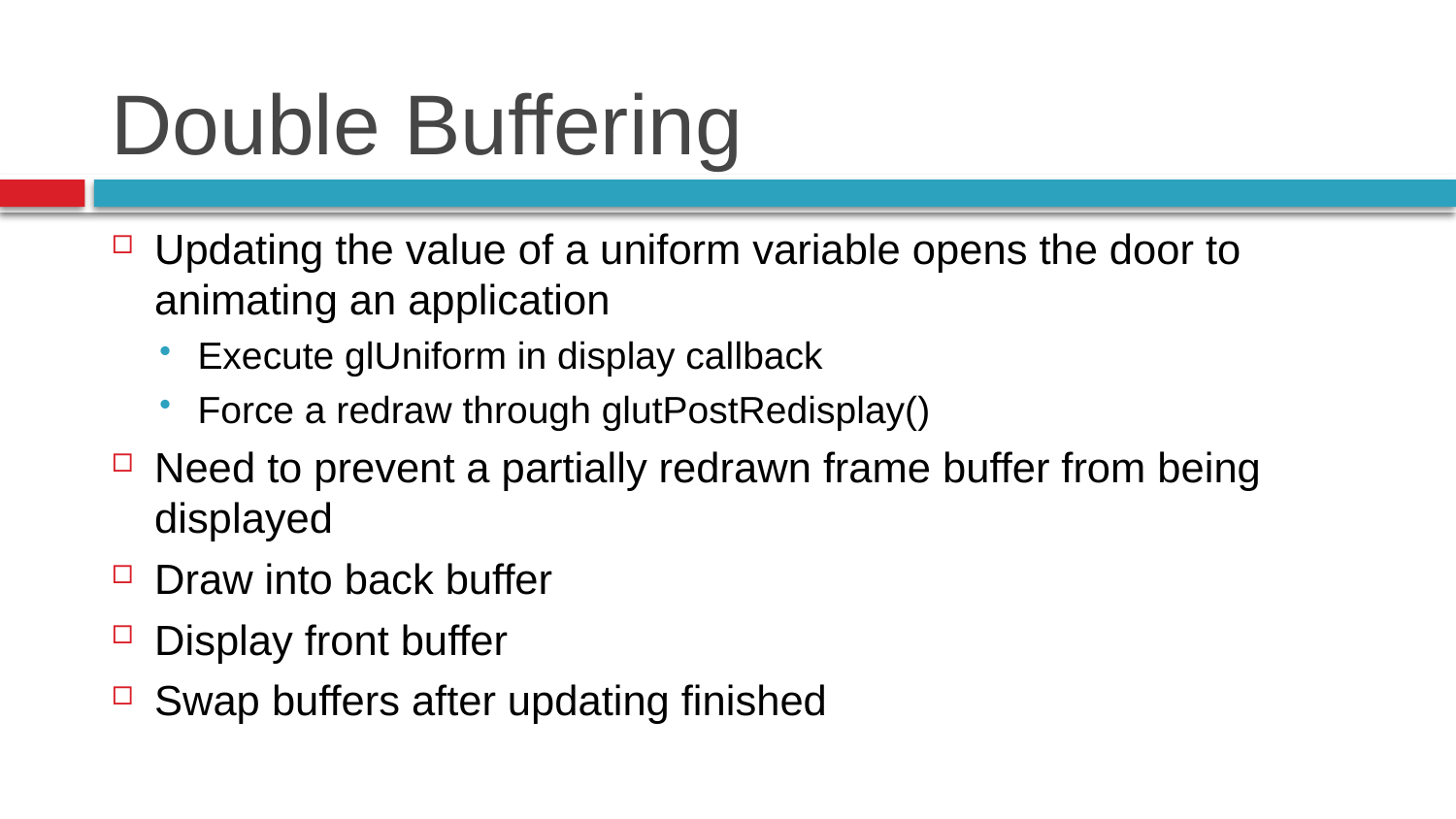

# Double Buffering
Updating the value of a uniform variable opens the door to animating an application
Execute glUniform in display callback
Force a redraw through glutPostRedisplay()
Need to prevent a partially redrawn frame buffer from being displayed
Draw into back buffer
Display front buffer
Swap buffers after updating finished